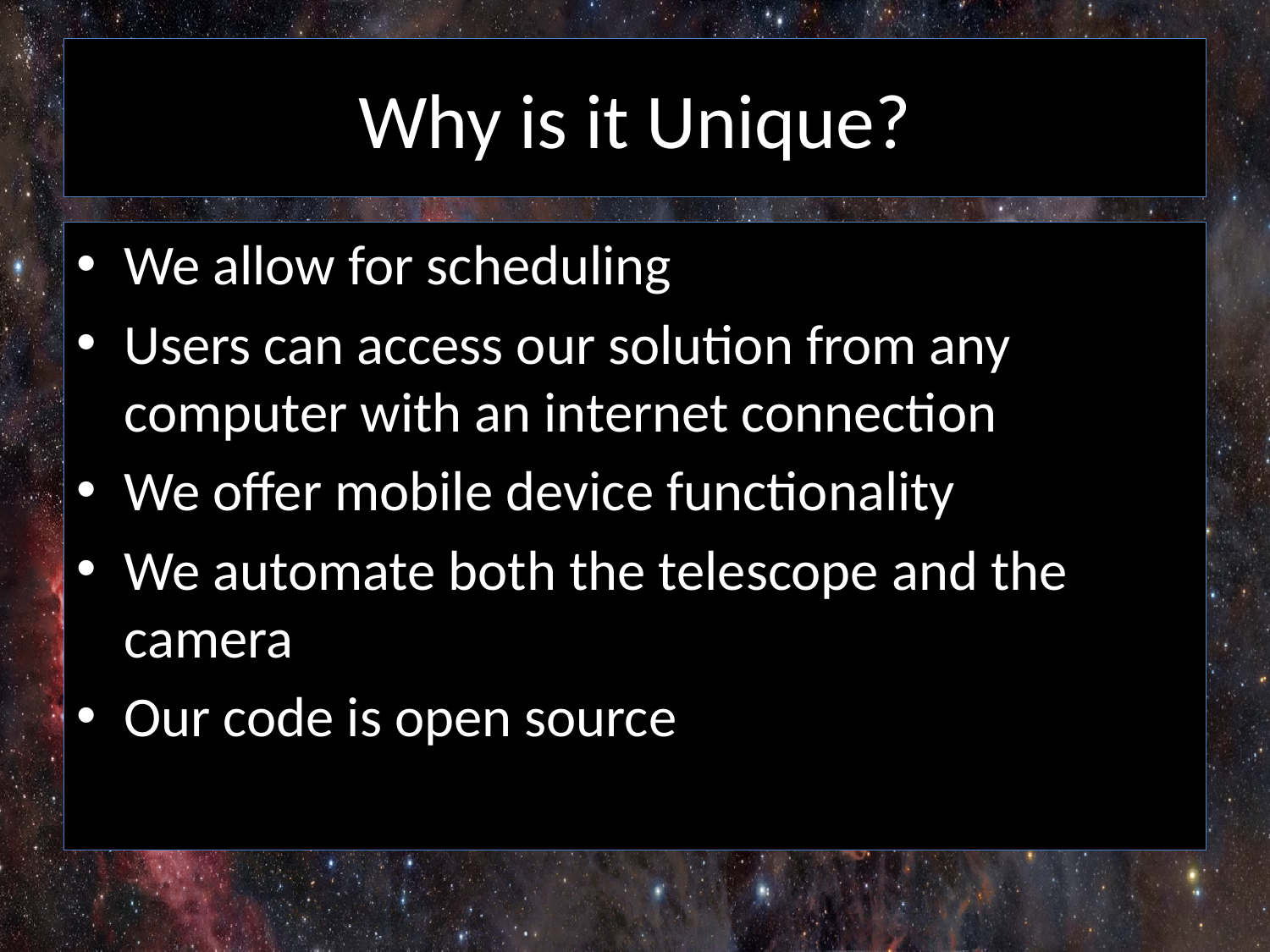

# Why is it Unique?
We allow for scheduling
Users can access our solution from any computer with an internet connection
We offer mobile device functionality
We automate both the telescope and the camera
Our code is open source